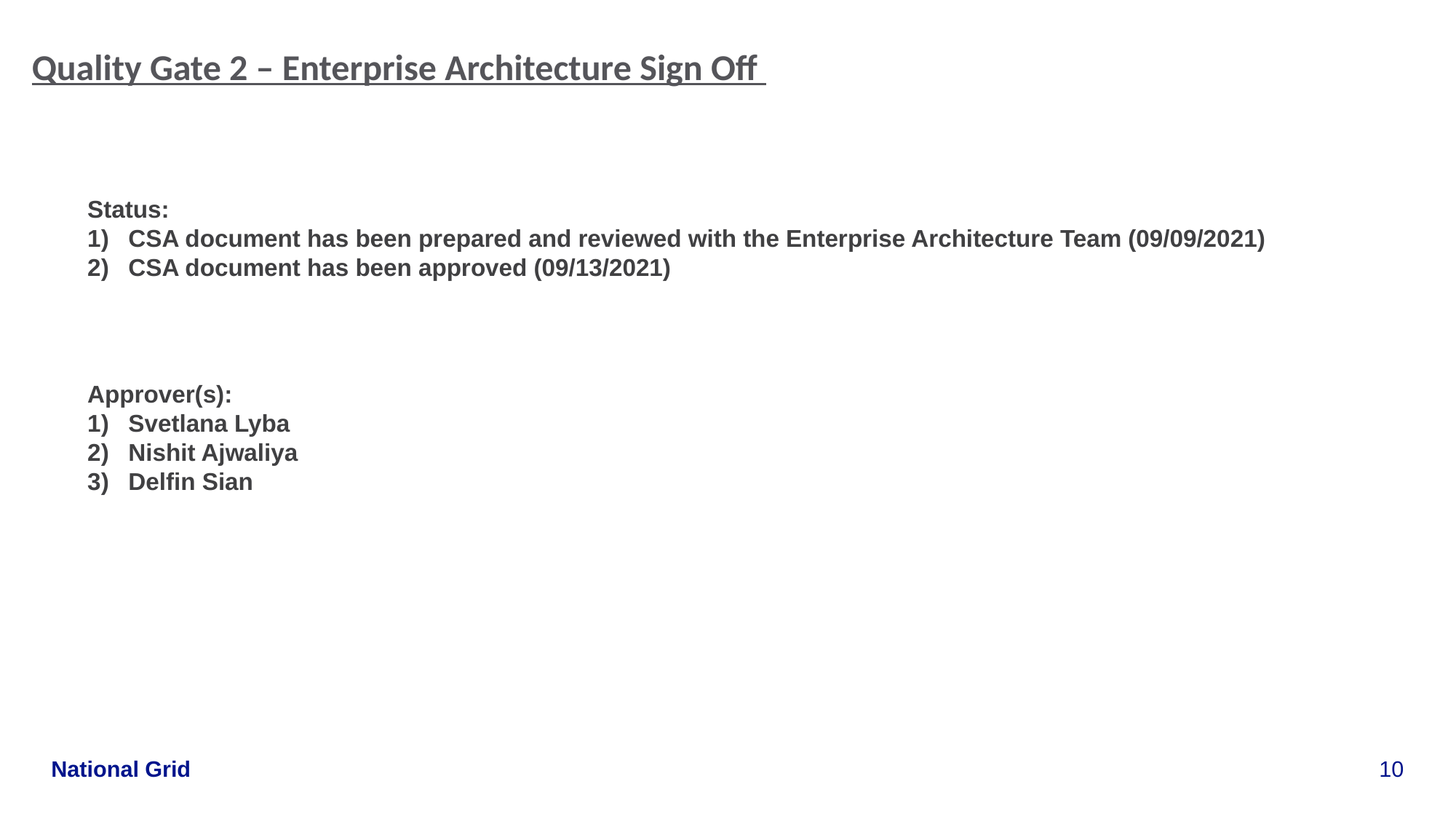

Quality Gate 2 – Enterprise Architecture Sign Off
Status:
CSA document has been prepared and reviewed with the Enterprise Architecture Team (09/09/2021)
CSA document has been approved (09/13/2021)
Approver(s):
Svetlana Lyba
Nishit Ajwaliya
Delfin Sian